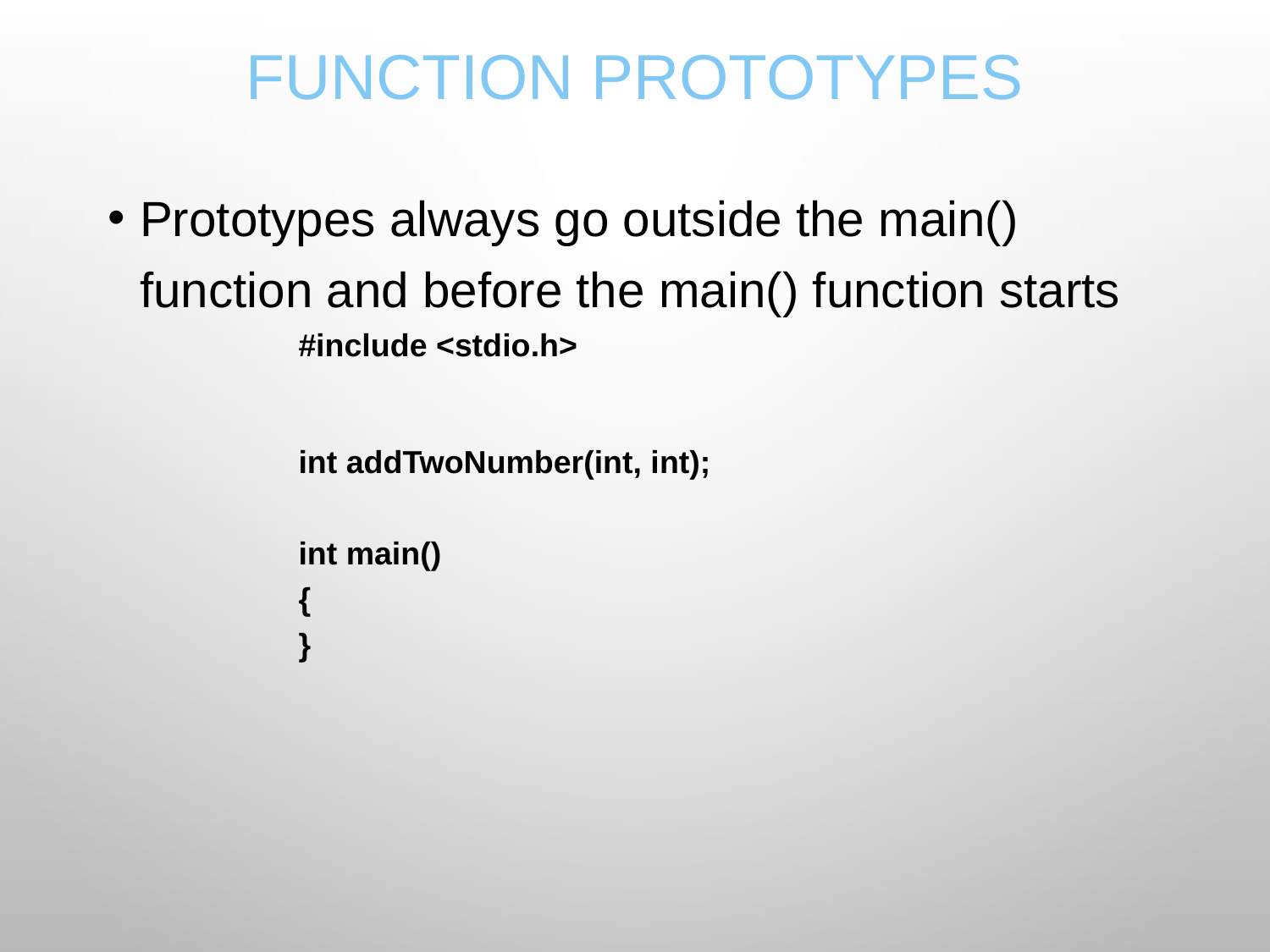

# Function Prototypes
Prototypes always go outside the main() function and before the main() function starts
#include <stdio.h>

int addTwoNumber(int, int);

int main()
{
}